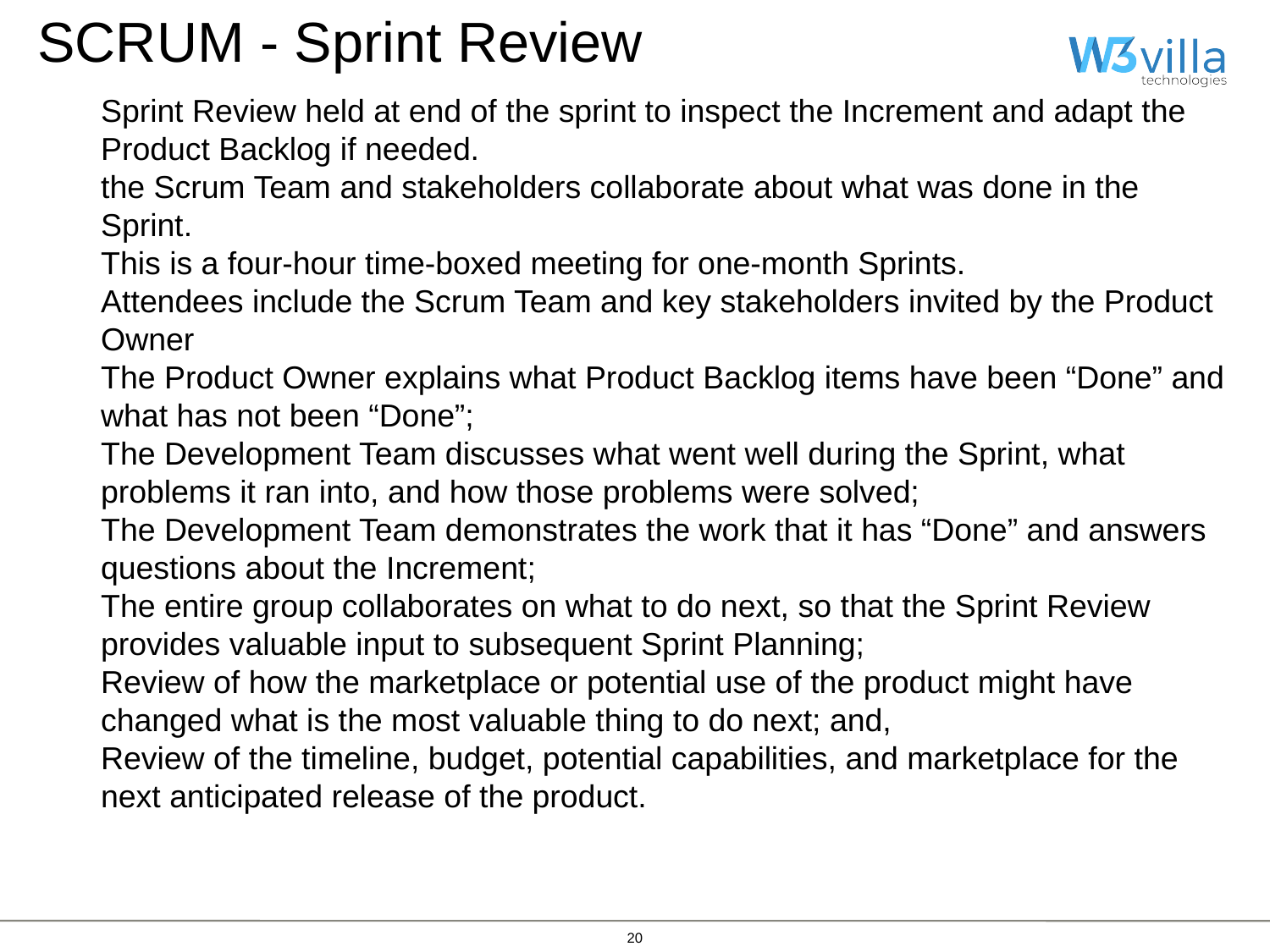

SCRUM - Sprint Review
Sprint Review held at end of the sprint to inspect the Increment and adapt the Product Backlog if needed.
the Scrum Team and stakeholders collaborate about what was done in the Sprint.
This is a four-hour time-boxed meeting for one-month Sprints.
Attendees include the Scrum Team and key stakeholders invited by the Product Owner
The Product Owner explains what Product Backlog items have been “Done” and what has not been “Done”;
The Development Team discusses what went well during the Sprint, what problems it ran into, and how those problems were solved;
The Development Team demonstrates the work that it has “Done” and answers questions about the Increment;
The entire group collaborates on what to do next, so that the Sprint Review provides valuable input to subsequent Sprint Planning;
Review of how the marketplace or potential use of the product might have changed what is the most valuable thing to do next; and,
Review of the timeline, budget, potential capabilities, and marketplace for the next anticipated release of the product.